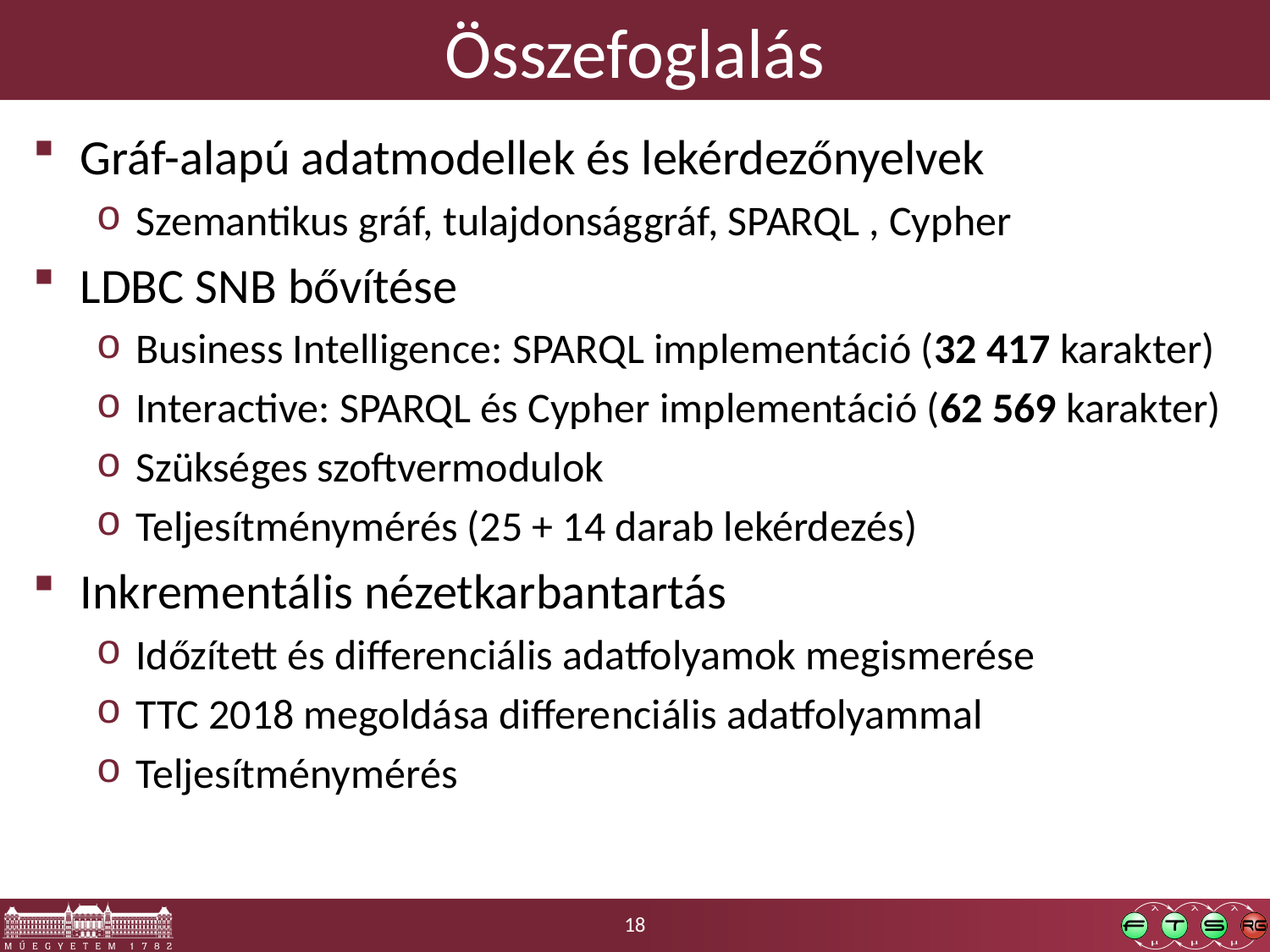

# Összefoglalás
Gráf-alapú adatmodellek és lekérdezőnyelvek
Szemantikus gráf, tulajdonsággráf, SPARQL , Cypher
LDBC SNB bővítése
Business Intelligence: SPARQL implementáció (32 417 karakter)
Interactive: SPARQL és Cypher implementáció (62 569 karakter)
Szükséges szoftvermodulok
Teljesítménymérés (25 + 14 darab lekérdezés)
Inkrementális nézetkarbantartás
Időzített és differenciális adatfolyamok megismerése
TTC 2018 megoldása differenciális adatfolyammal
Teljesítménymérés
18